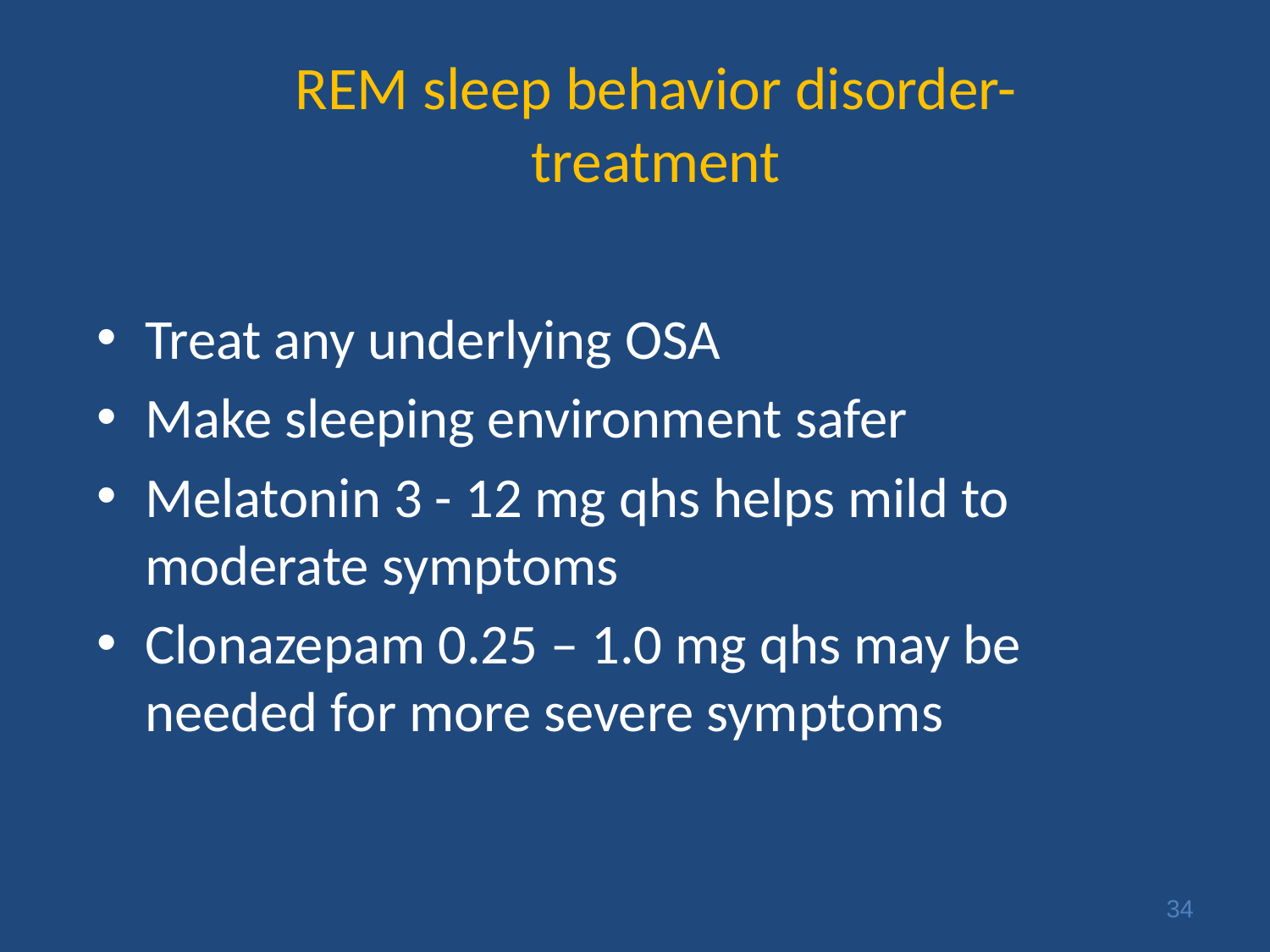

# REM sleep behavior disorder- treatment
Treat any underlying OSA
Make sleeping environment safer
Melatonin 3 - 12 mg qhs helps mild to moderate symptoms
Clonazepam 0.25 – 1.0 mg qhs may be needed for more severe symptoms
34